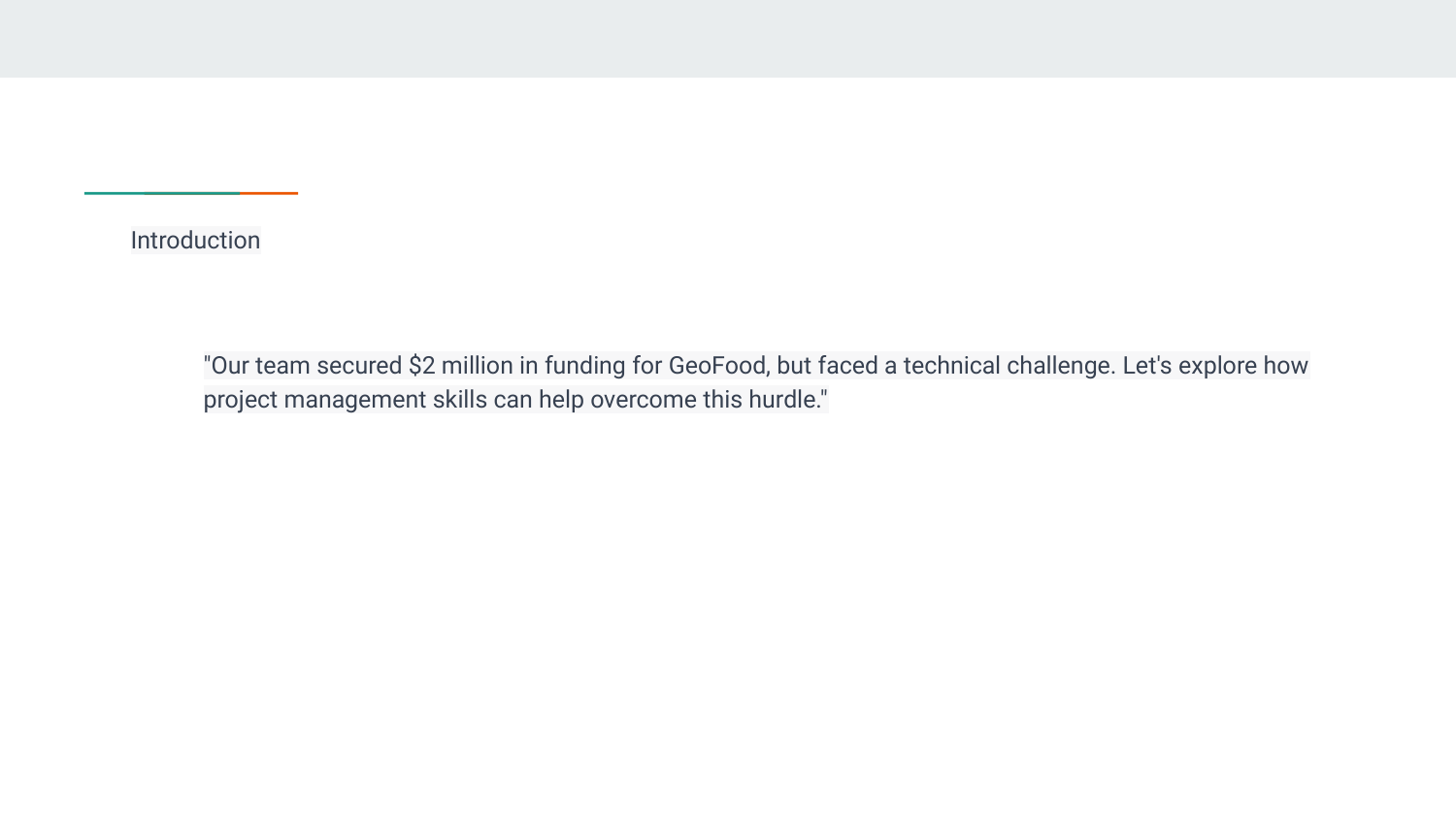

# Introduction
"Our team secured $2 million in funding for GeoFood, but faced a technical challenge. Let's explore how project management skills can help overcome this hurdle."